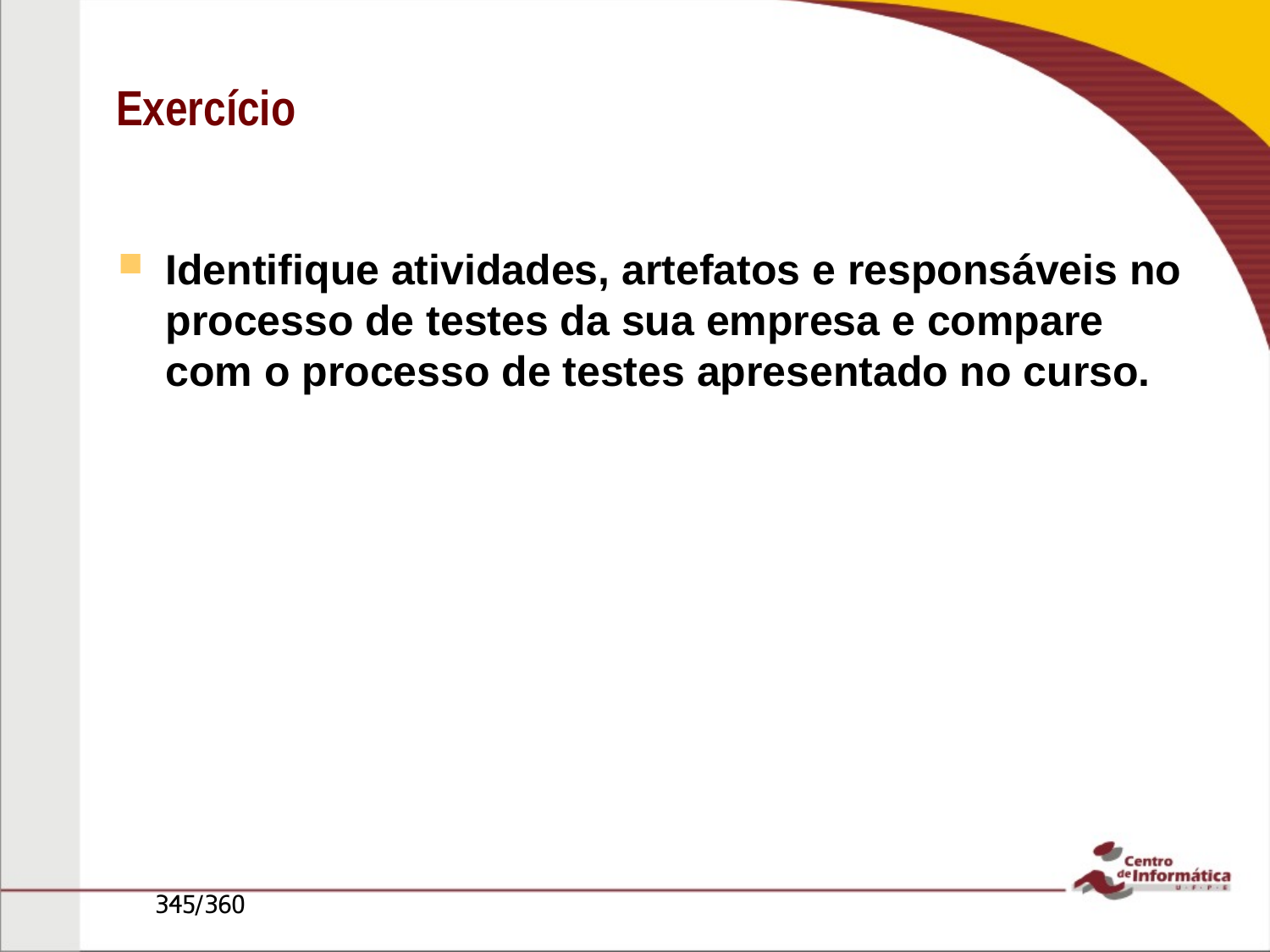

Exercício
Identifique atividades, artefatos e responsáveis no processo de testes da sua empresa e compare com o processo de testes apresentado no curso.
345/360